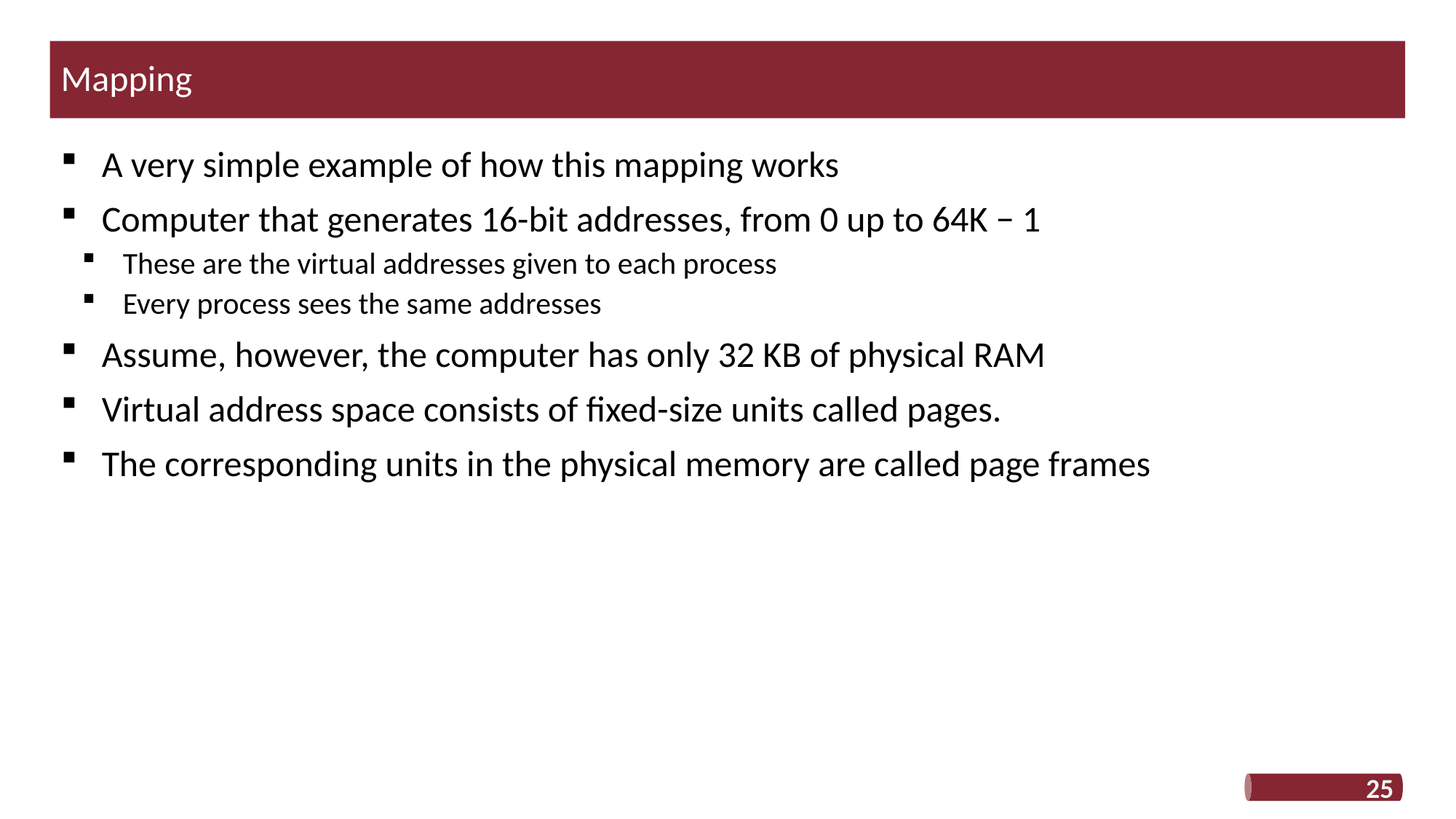

# Mapping
A very simple example of how this mapping works
Computer that generates 16-bit addresses, from 0 up to 64K − 1
These are the virtual addresses given to each process
Every process sees the same addresses
Assume, however, the computer has only 32 KB of physical RAM
Virtual address space consists of fixed-size units called pages.
The corresponding units in the physical memory are called page frames
25